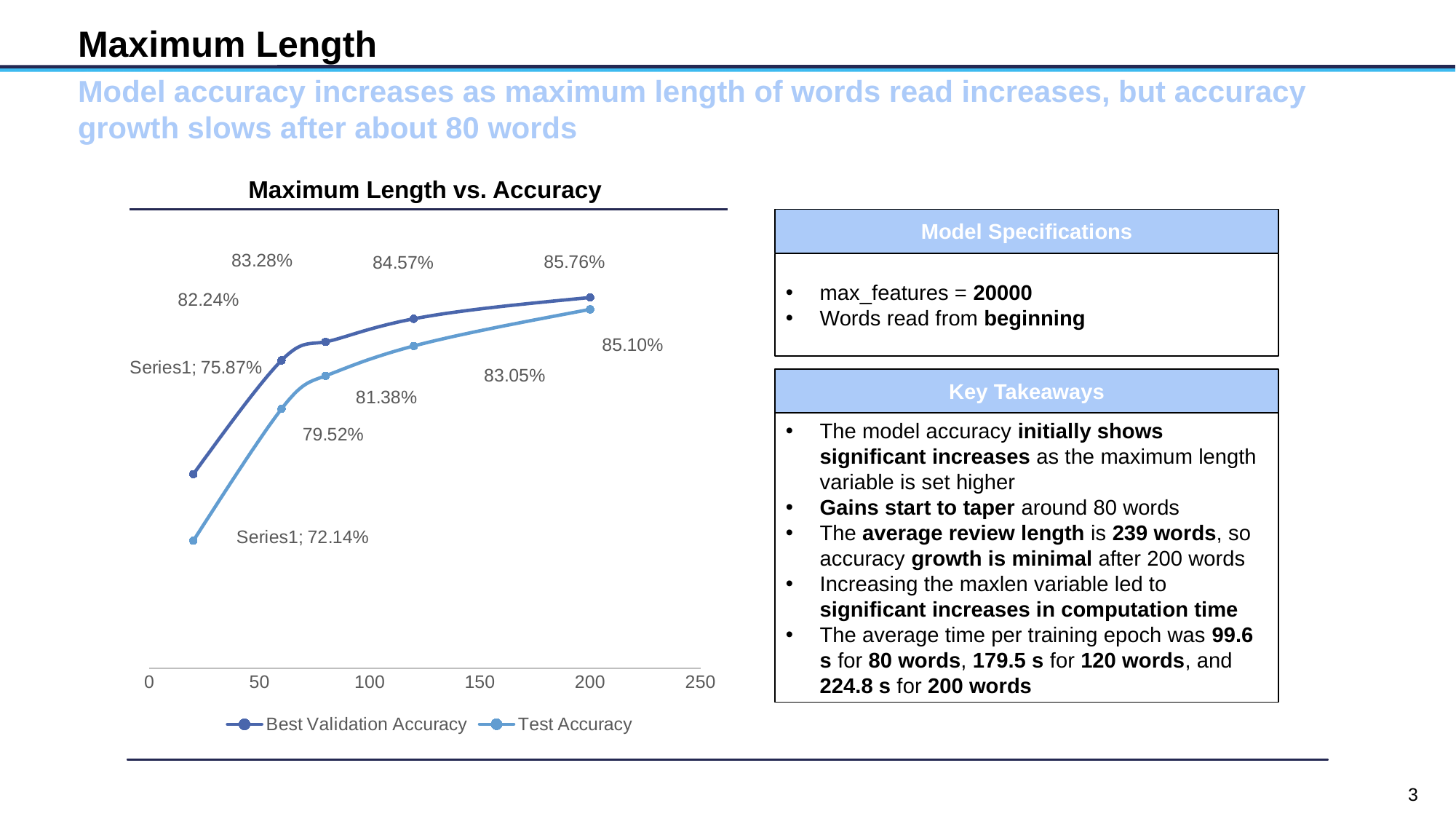

# Maximum Length
Model accuracy increases as maximum length of words read increases, but accuracy growth slows after about 80 words
| Maximum Length vs. Accuracy |
| --- |
Model Specifications
max_features = 20000
Words read from beginning

### Chart

| Category |  |  |
|---|---|---|
Key Takeaways
The model accuracy initially shows significant increases as the maximum length variable is set higher
Gains start to taper around 80 words
The average review length is 239 words, so accuracy growth is minimal after 200 words
Increasing the maxlen variable led to significant increases in computation time
The average time per training epoch was 99.6 s for 80 words, 179.5 s for 120 words, and 224.8 s for 200 words
3